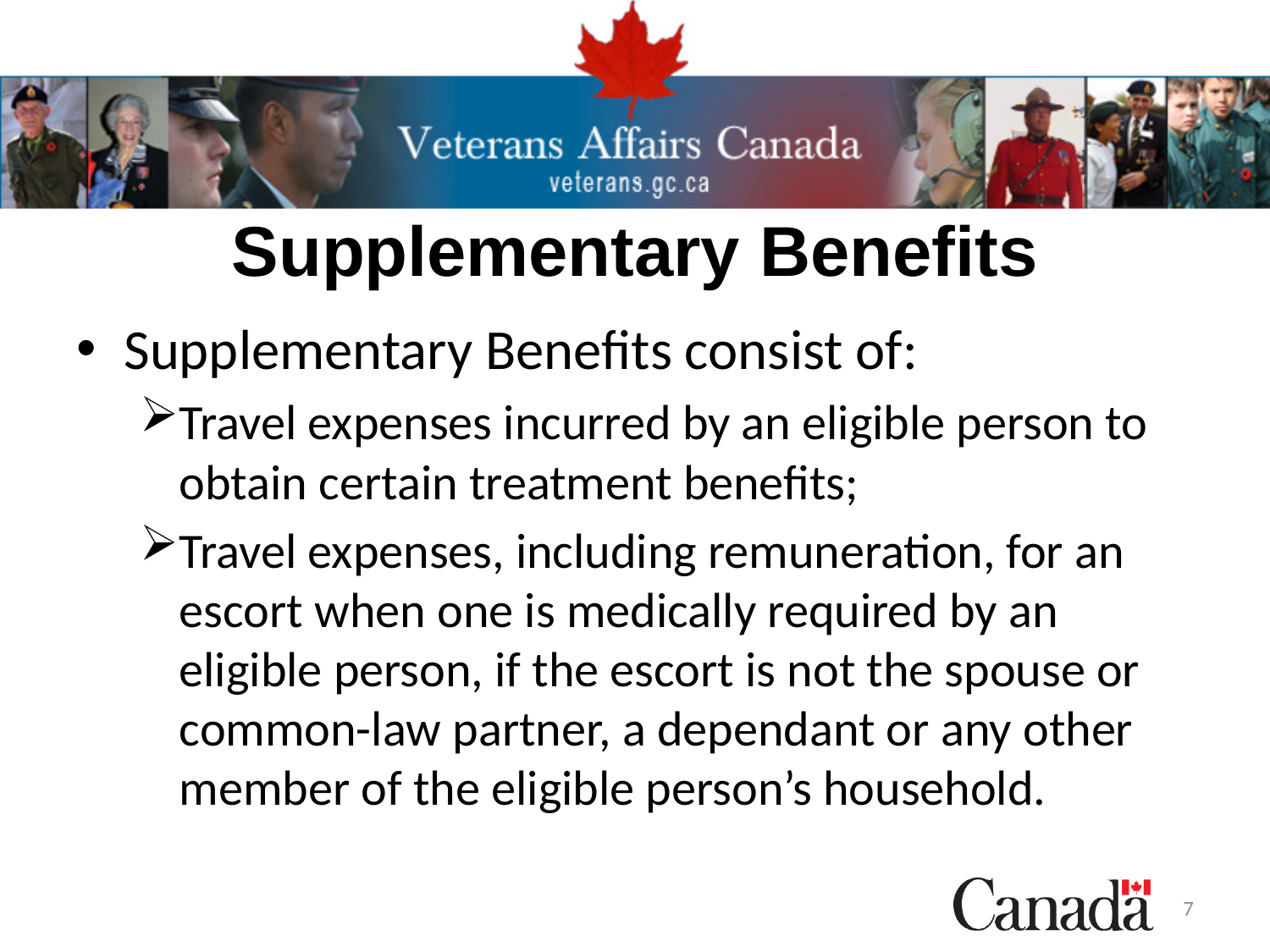

# Supplementary Benefits
Supplementary Benefits consist of:
Travel expenses incurred by an eligible person to obtain certain treatment benefits;
Travel expenses, including remuneration, for an escort when one is medically required by an eligible person, if the escort is not the spouse or common-law partner, a dependant or any other member of the eligible person’s household.
7